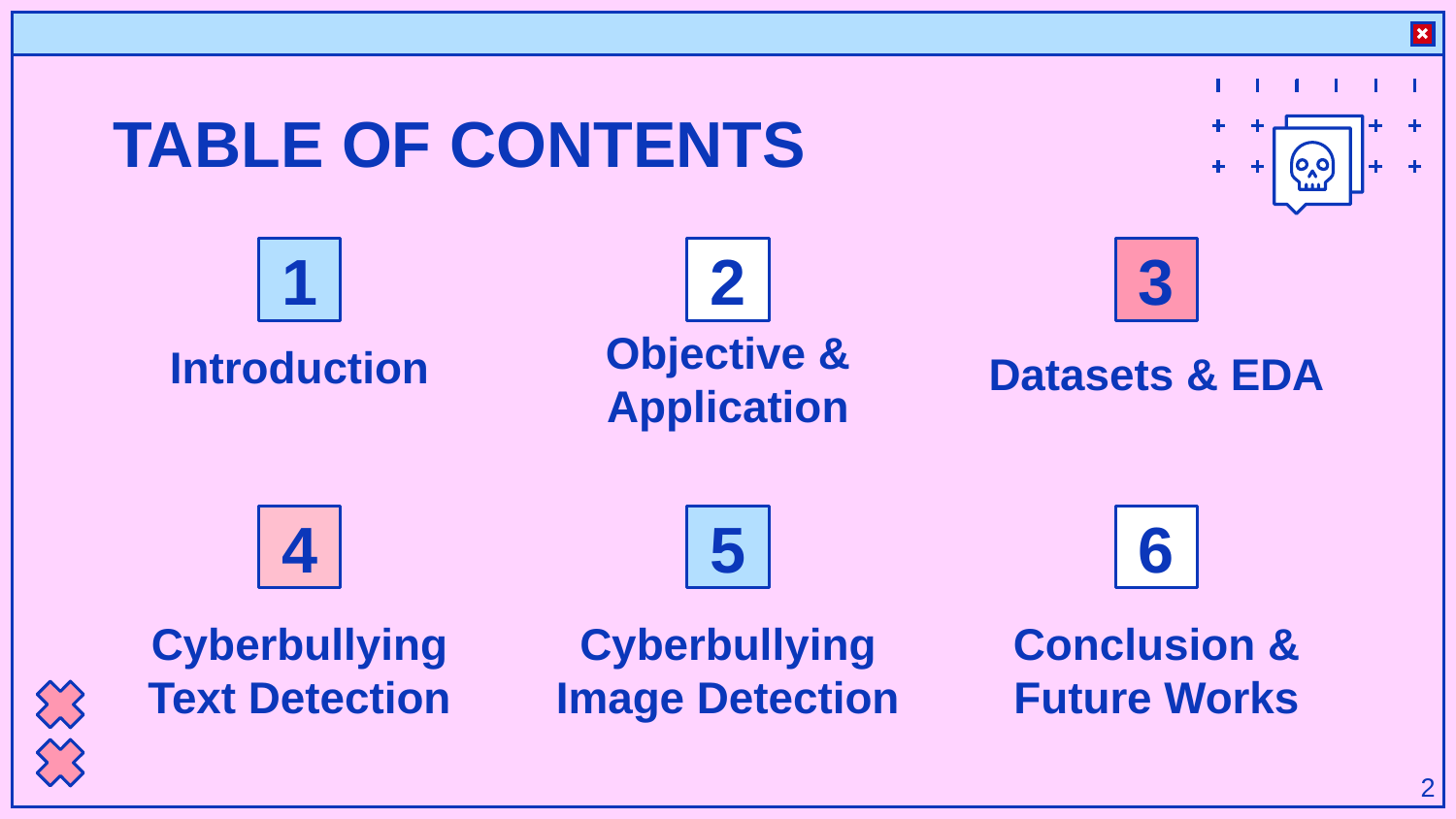

# TABLE OF CONTENTS

1
2
3
Introduction
Datasets & EDA
Objective & Application

4
5
6
Conclusion & Future Works
Cyberbullying Text Detection
Cyberbullying Image Detection

2